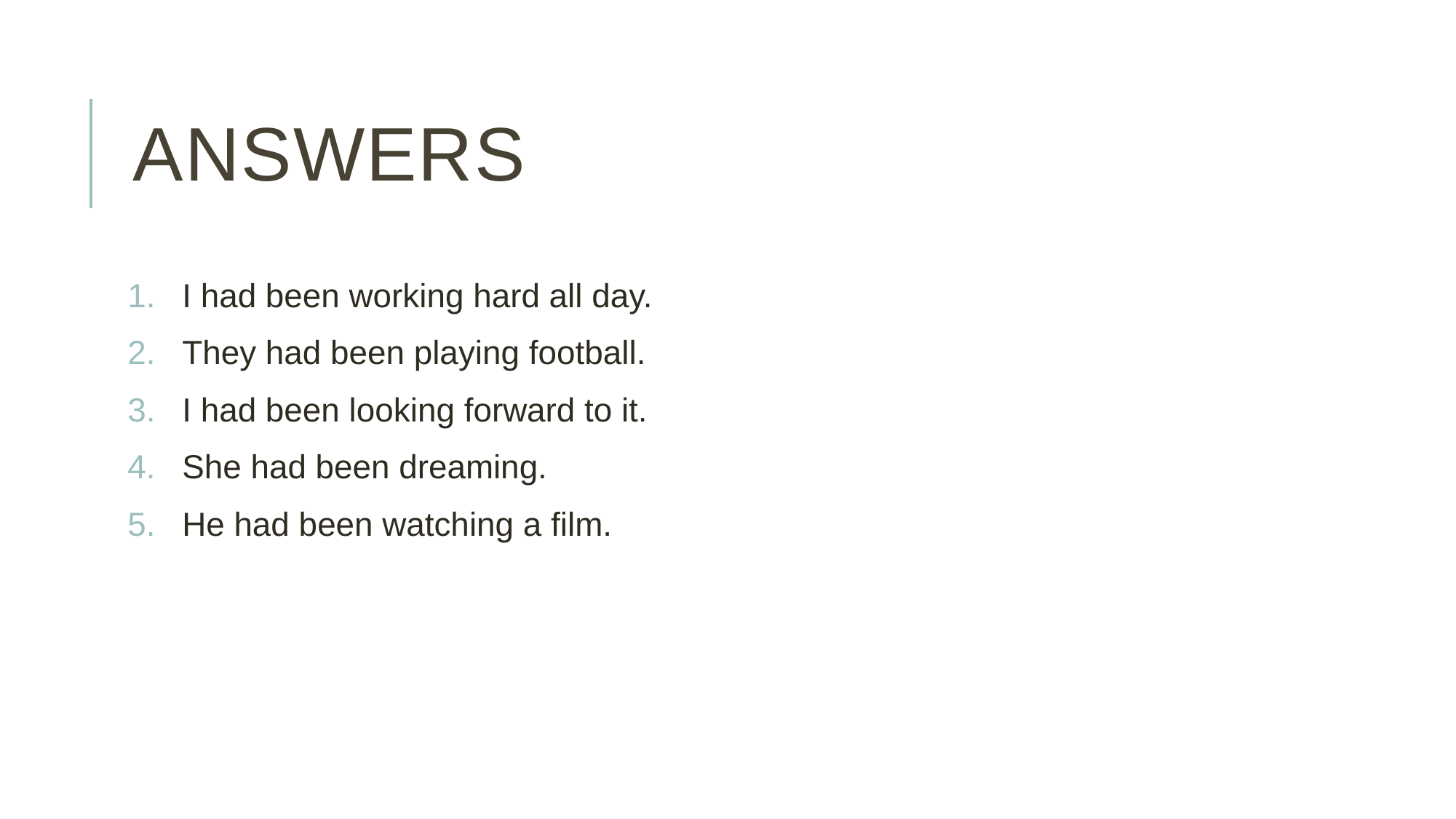

# Answers
I had been working hard all day.
They had been playing football.
I had been looking forward to it.
She had been dreaming.
He had been watching a film.